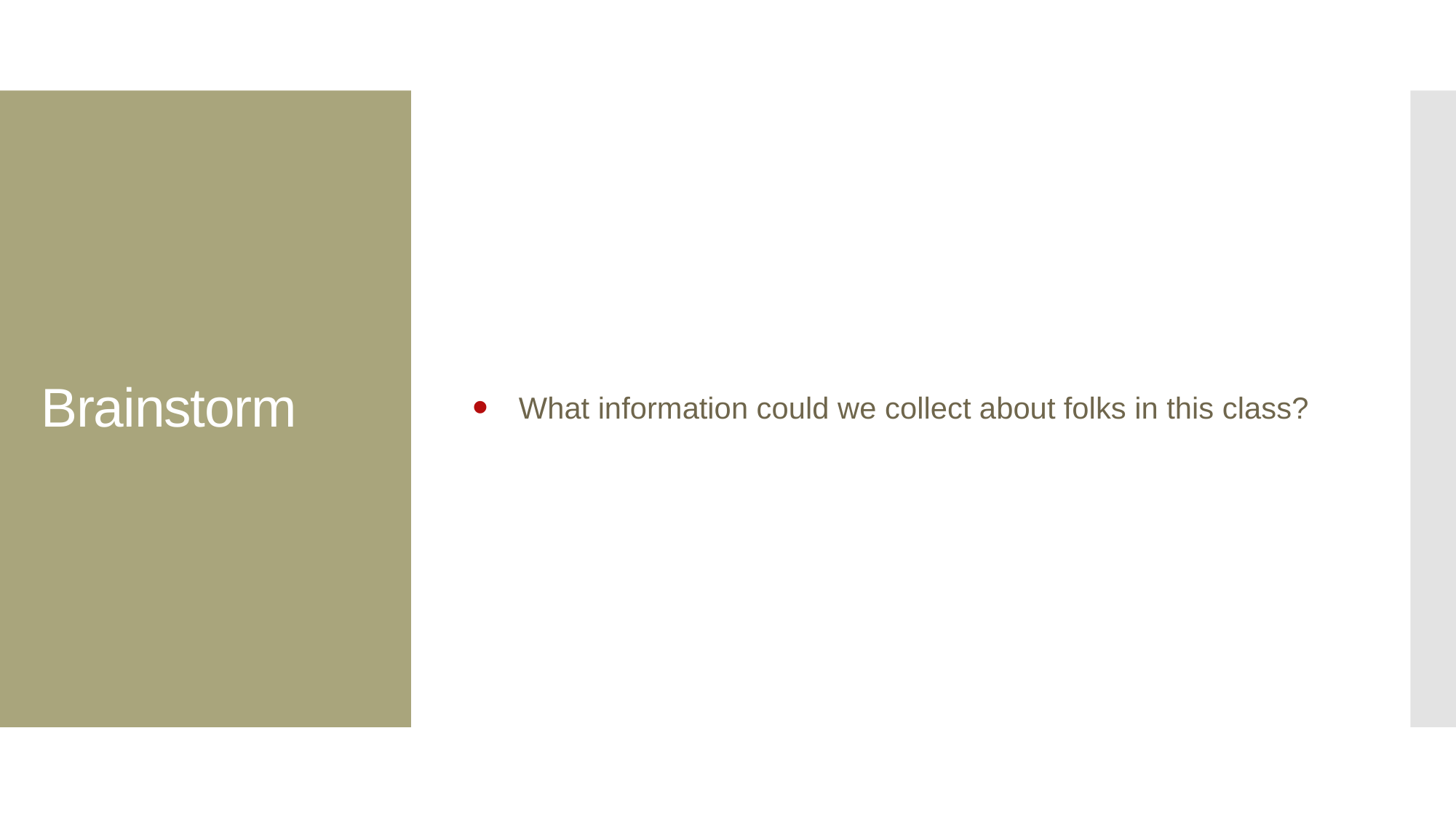

What information could we collect about folks in this class?
# Brainstorm